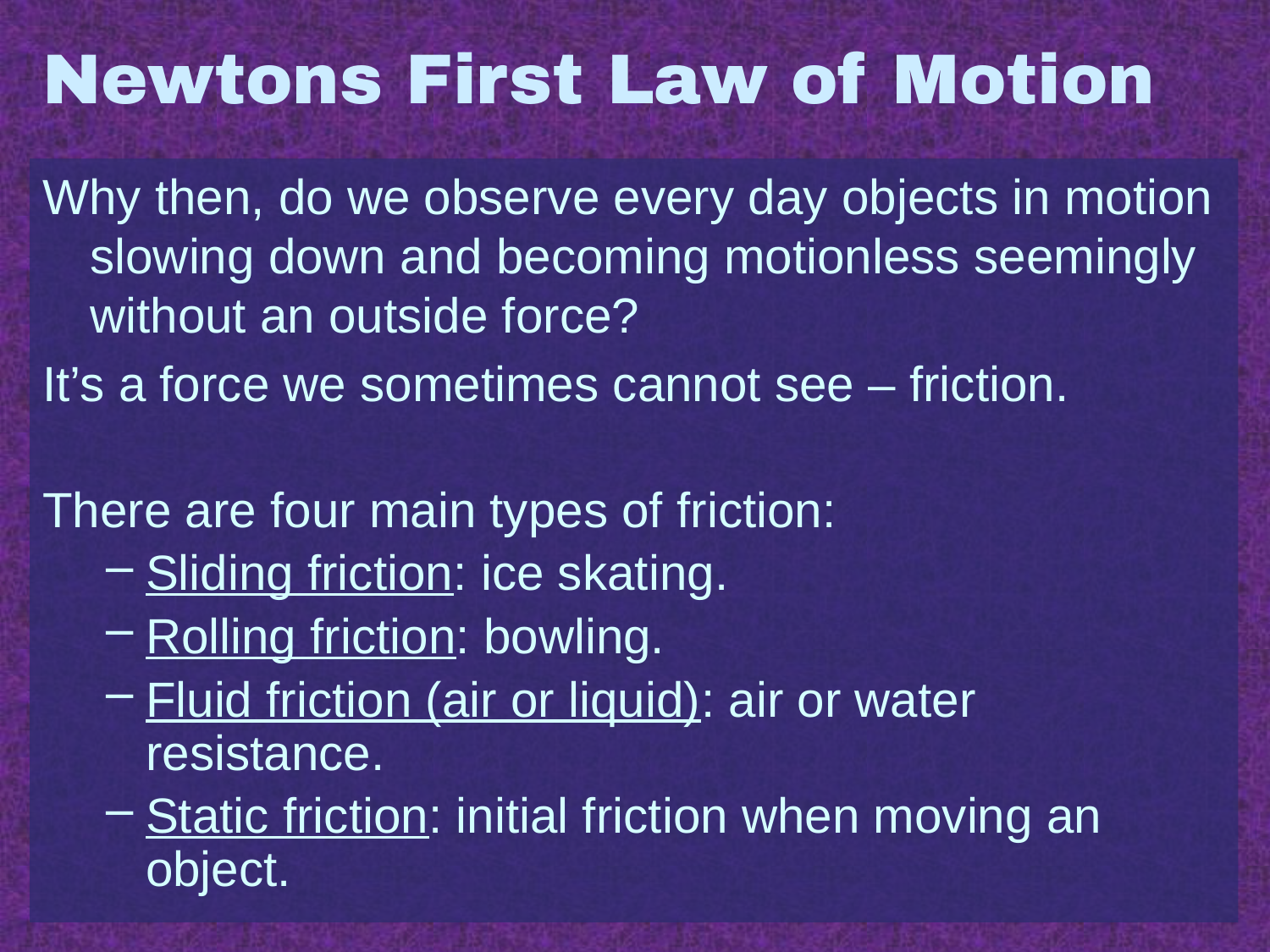

# Newtons First Law of Motion
Why then, do we observe every day objects in motion slowing down and becoming motionless seemingly without an outside force?
It’s a force we sometimes cannot see – friction.

There are four main types of friction:
Sliding friction: ice skating.
Rolling friction: bowling.
Fluid friction (air or liquid): air or water resistance.
Static friction: initial friction when moving an object.